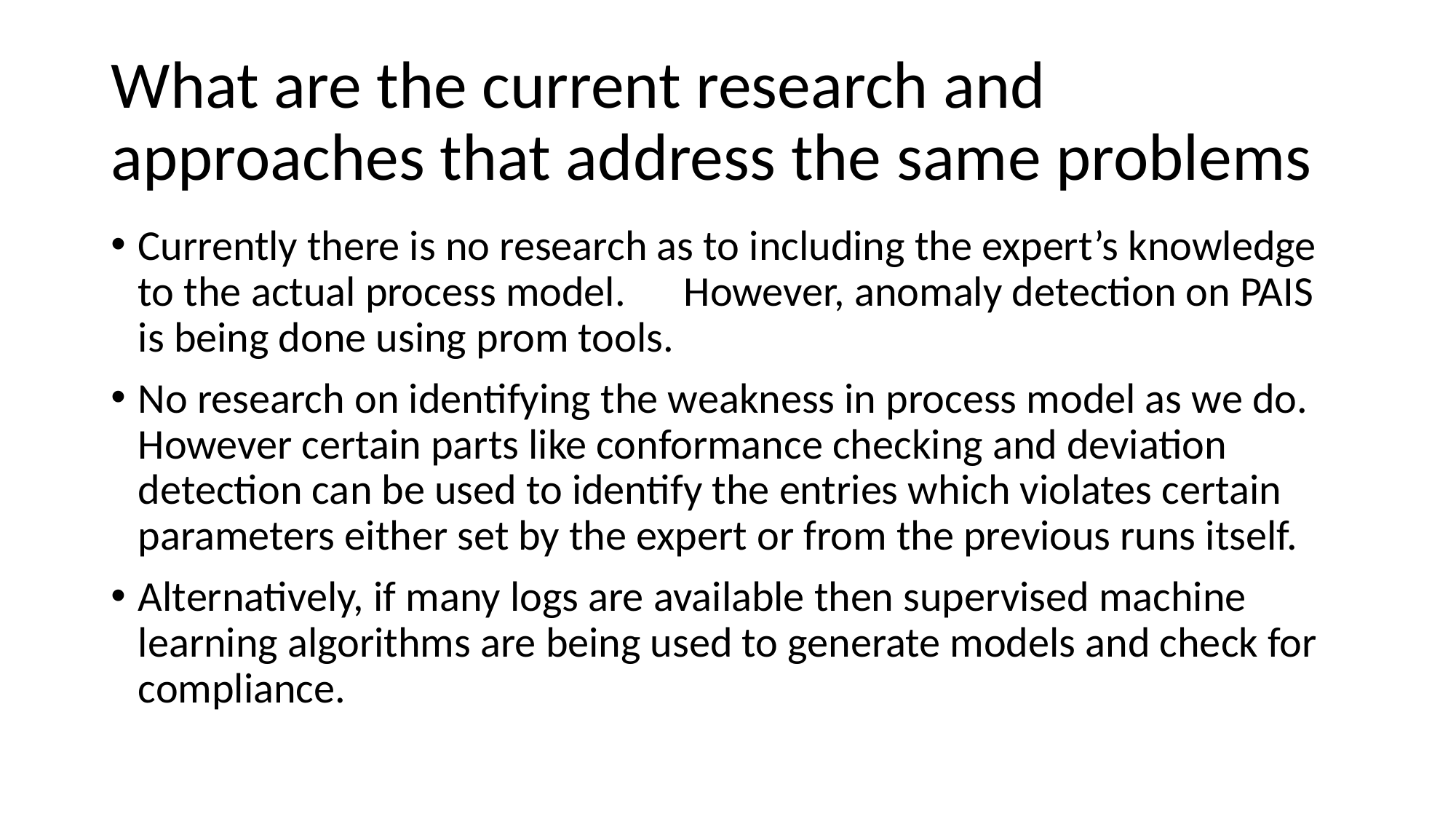

# What are the current research and approaches that address the same problems
Currently there is no research as to including the expert’s knowledge to the actual process model. 	However, anomaly detection on PAIS is being done using prom tools.
No research on identifying the weakness in process model as we do. However certain parts like conformance checking and deviation detection can be used to identify the entries which violates certain parameters either set by the expert or from the previous runs itself.
Alternatively, if many logs are available then supervised machine learning algorithms are being used to generate models and check for compliance.